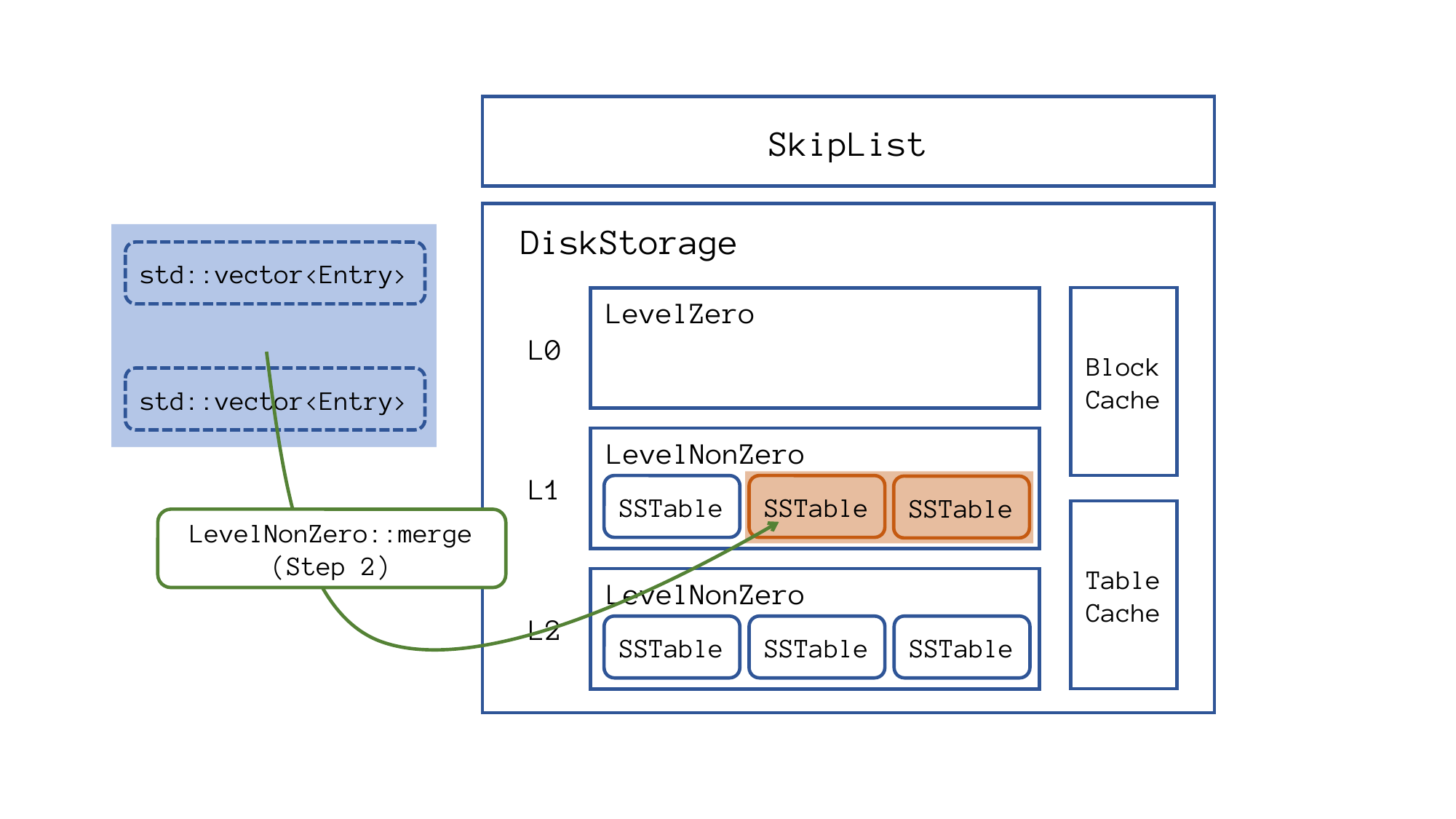

SkipList

DiskStorage

std::vector<Entry>
BlockCache

LevelZero
L0

std::vector<Entry>

LevelNonZero
L1

SSTable
SSTable
SSTable
TableCache
LevelNonZero::merge
(Step 2)

LevelNonZero
L2
SSTable
SSTable
SSTable